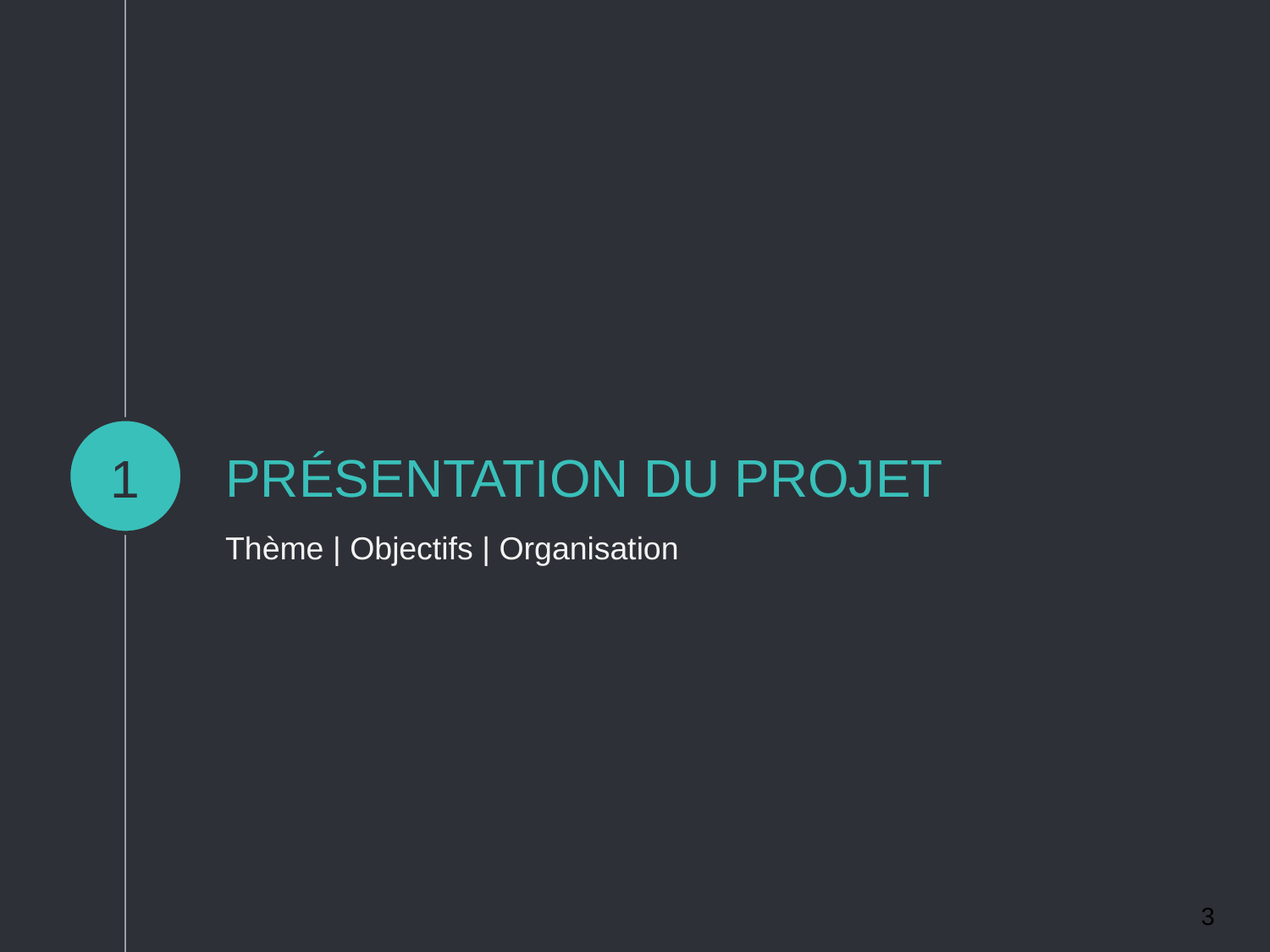

1
# PRÉSENTATION DU PROJET
Thème | Objectifs | Organisation
3